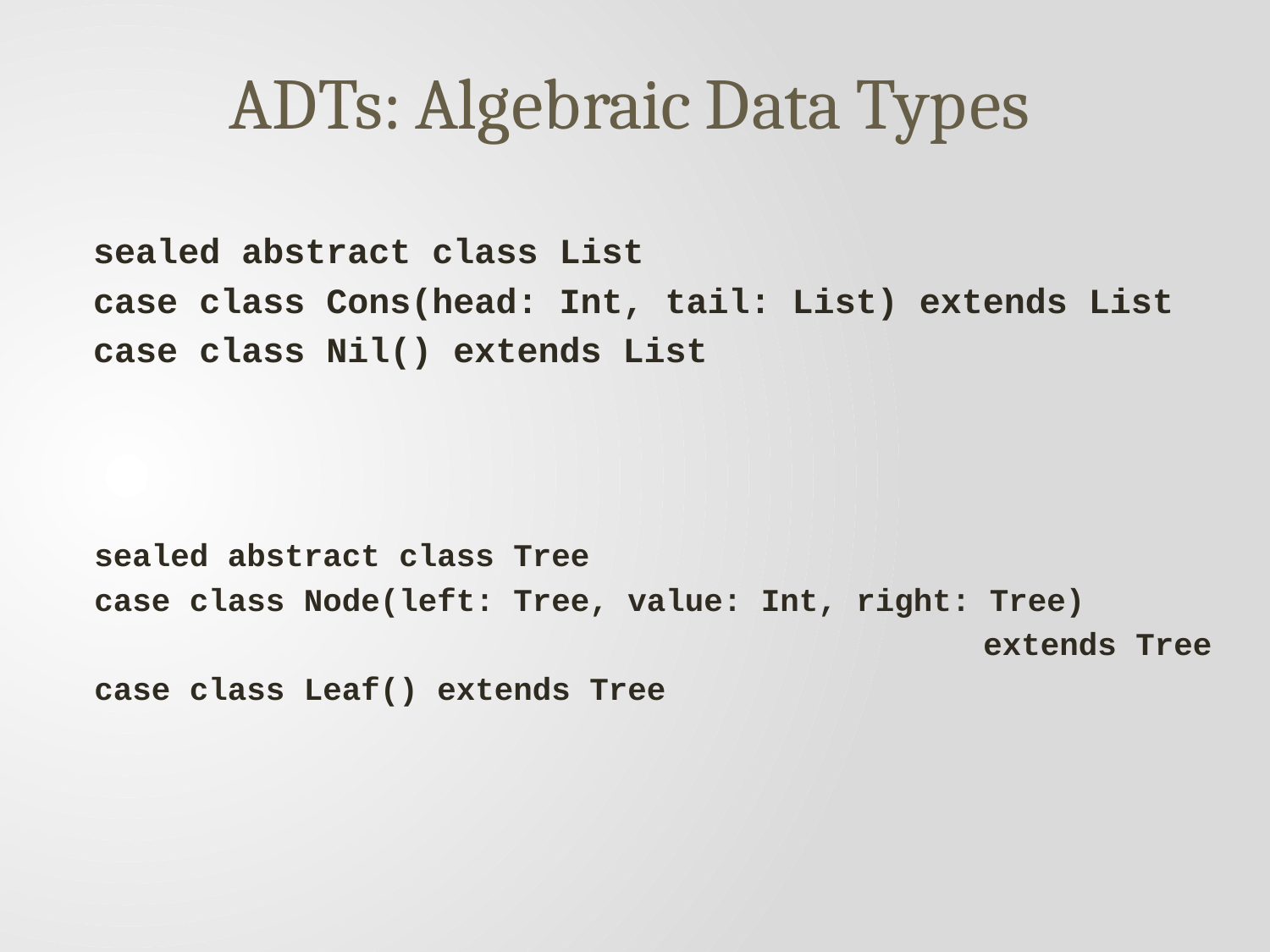

# ADTs: Algebraic Data Types
sealed abstract class List
case class Cons(head: Int, tail: List) extends List
case class Nil() extends List
sealed abstract class Tree
case class Node(left: Tree, value: Int, right: Tree)
							extends Tree
case class Leaf() extends Tree